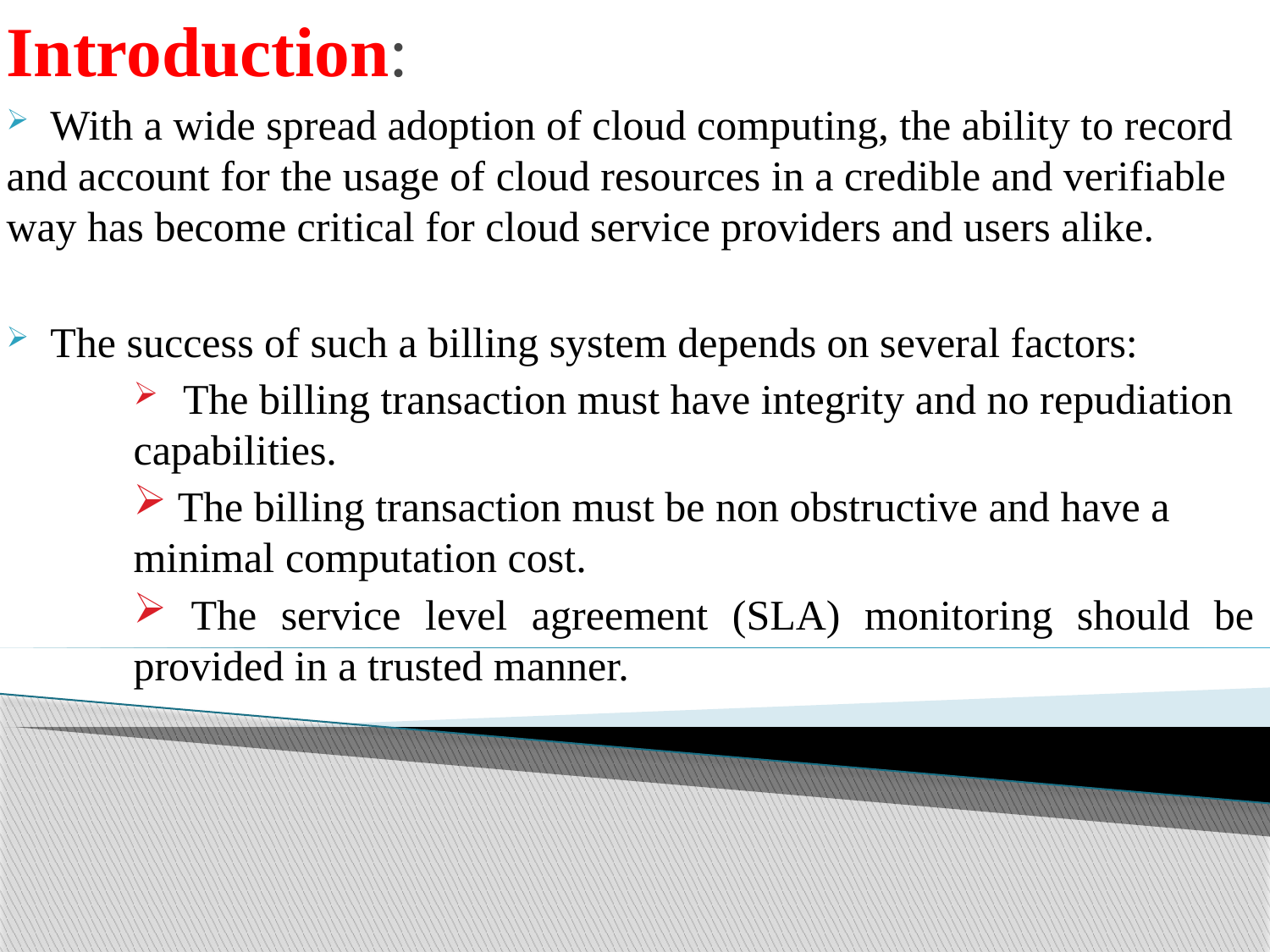

Introduction:
  With a wide spread adoption of cloud computing, the ability to record and account for the usage of cloud resources in a credible and verifiable way has become critical for cloud service providers and users alike.

  The success of such a billing system depends on several factors:
   The billing transaction must have integrity and no repudiation capabilities.
 The billing transaction must be non obstructive and have a minimal computation cost.
 The service level agreement (SLA) monitoring should be provided in a trusted manner.